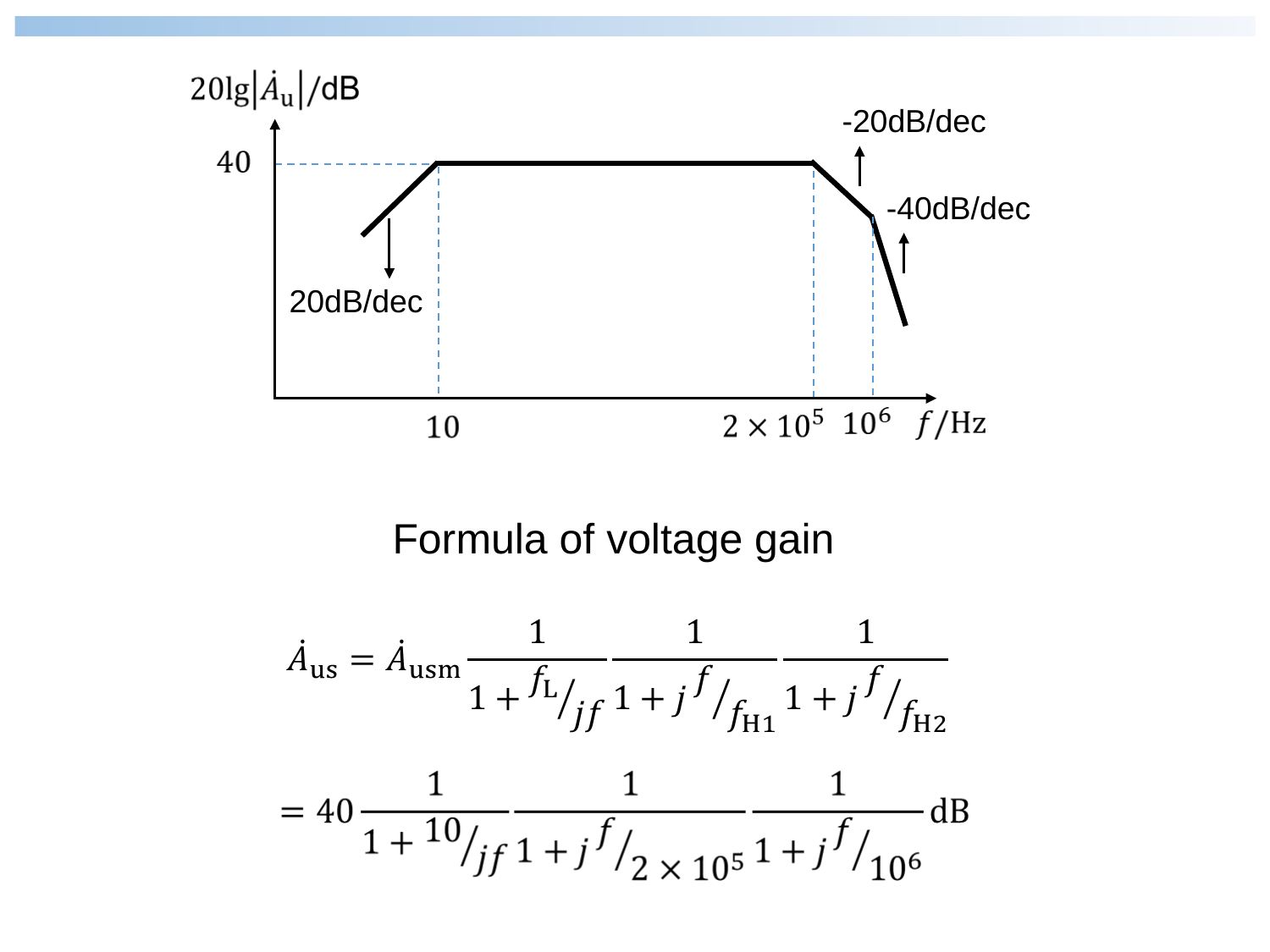

-20dB/dec
20dB/dec
-40dB/dec

Formula of voltage gain